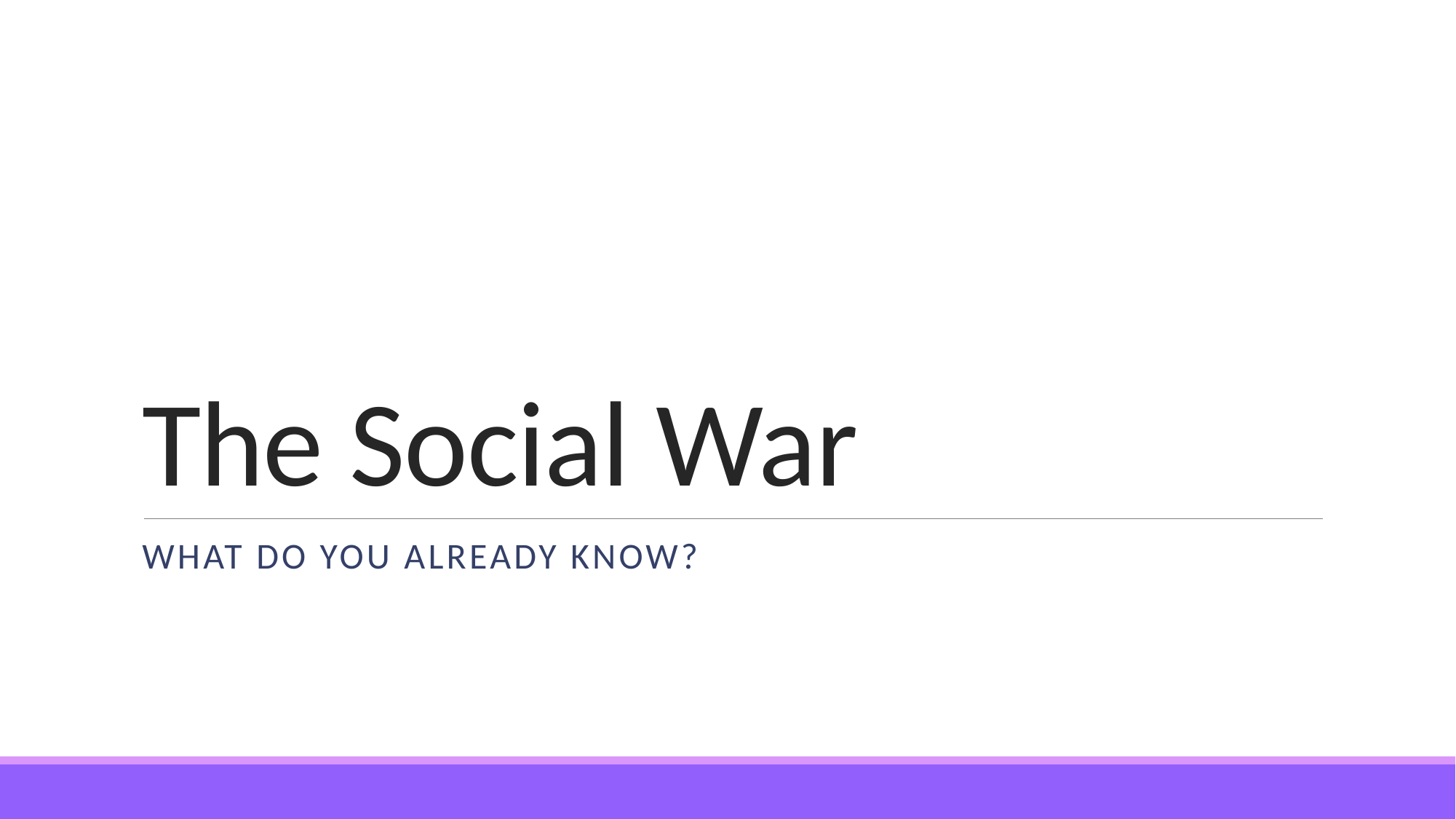

# The Social War
What do you already know?